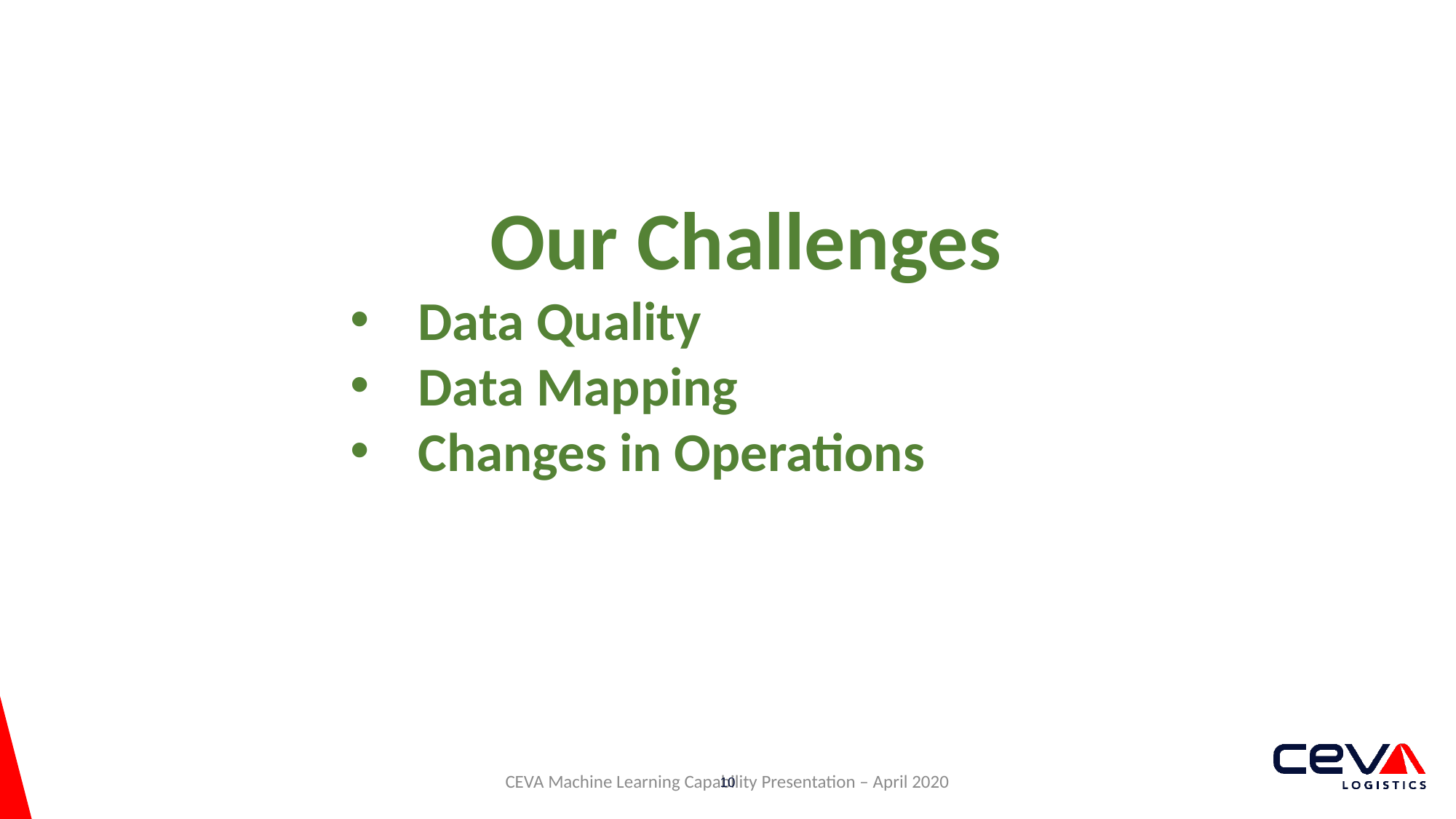

Our Challenges
Data Quality
Data Mapping
Changes in Operations

CEVA Machine Learning Capability Presentation – April 2020